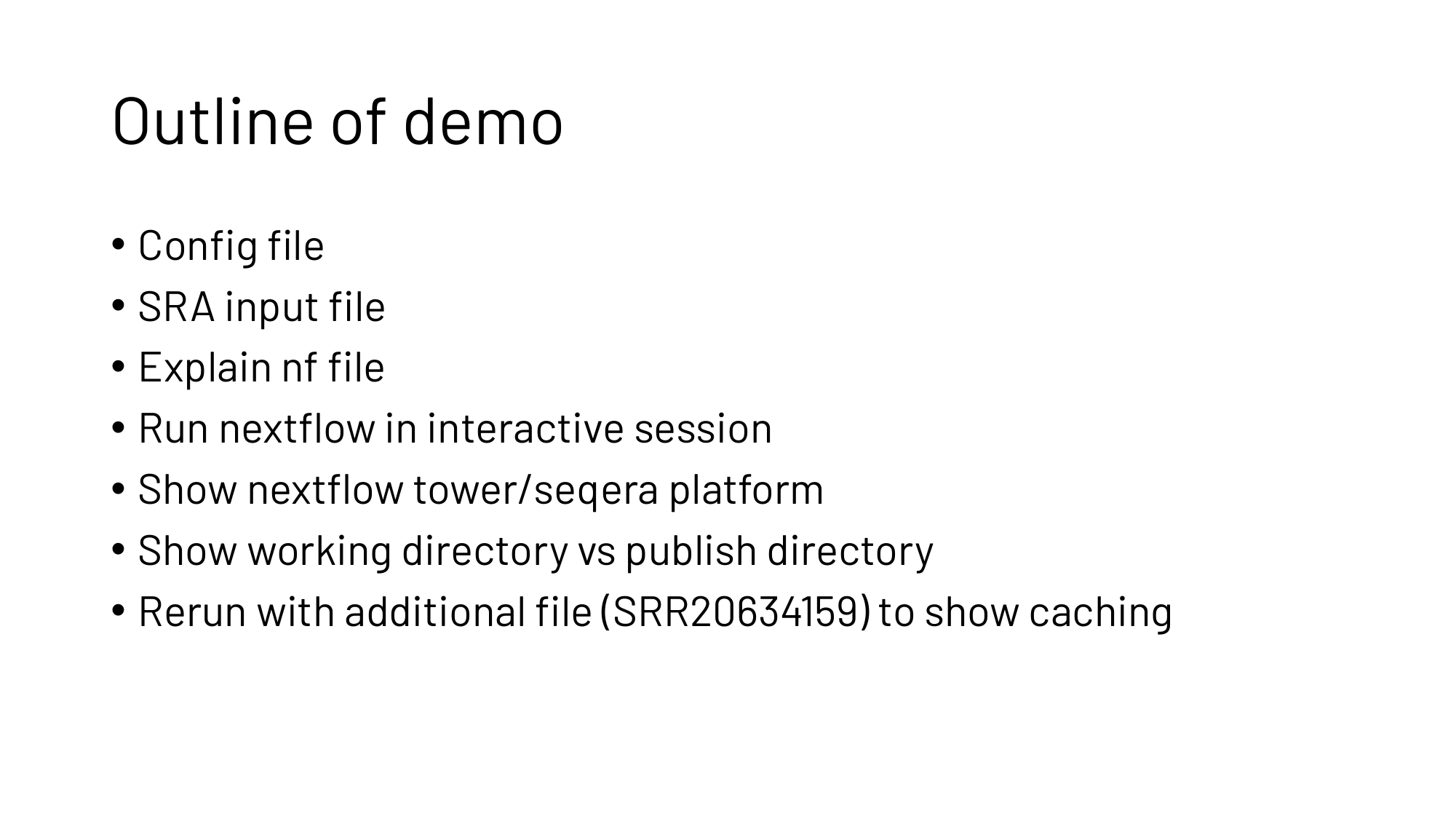

# Outline of demo
Config file
SRA input file
Explain nf file
Run nextflow in interactive session
Show nextflow tower/seqera platform
Show working directory vs publish directory
Rerun with additional file (SRR20634159) to show caching